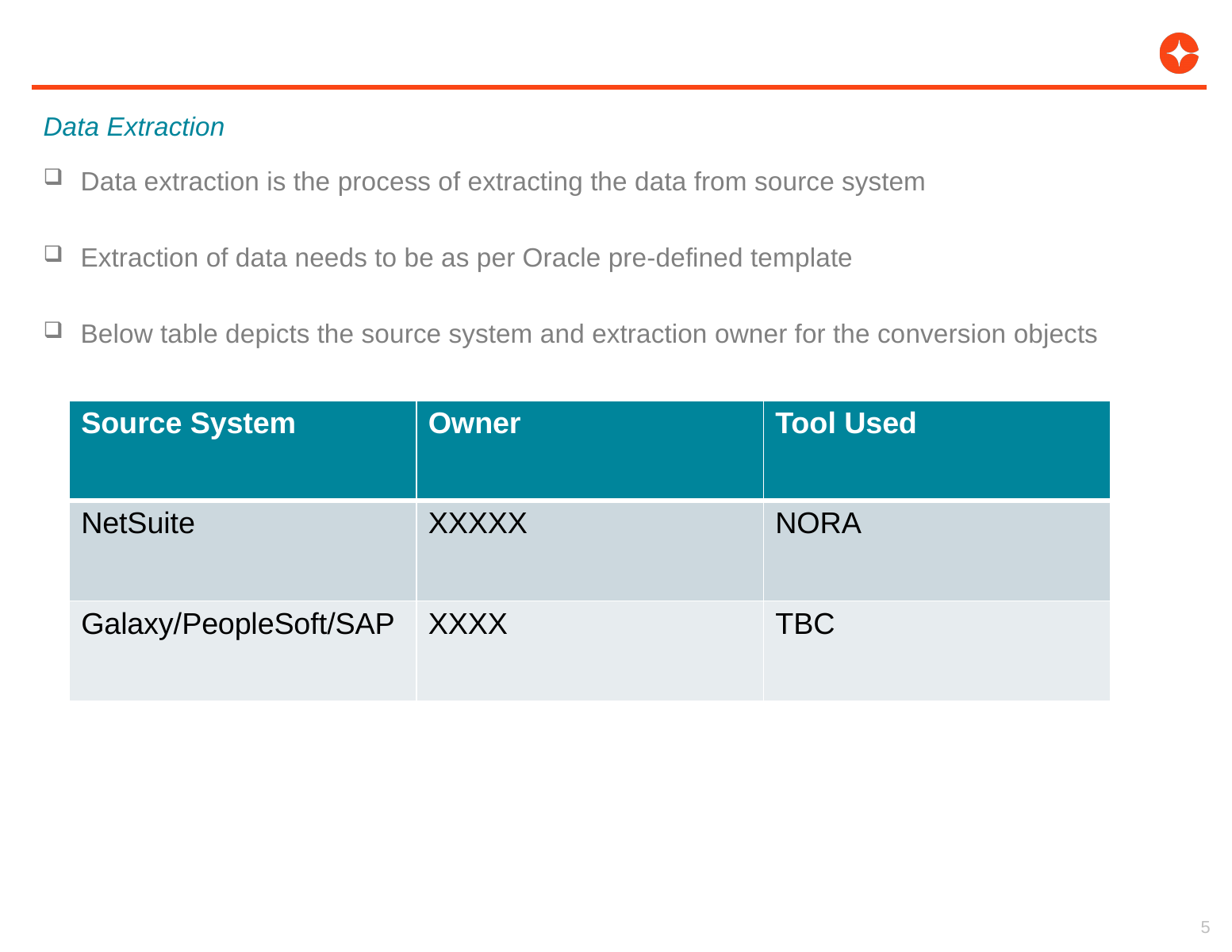

Data Extraction
Data extraction is the process of extracting the data from source system

Extraction of data needs to be as per Oracle pre-defined template

Below table depicts the source system and extraction owner for the conversion objects

| Source System | Owner | Tool Used |
| --- | --- | --- |
| NetSuite | XXXXX | NORA |
| Galaxy/PeopleSoft/SAP | XXXX | TBC |
5